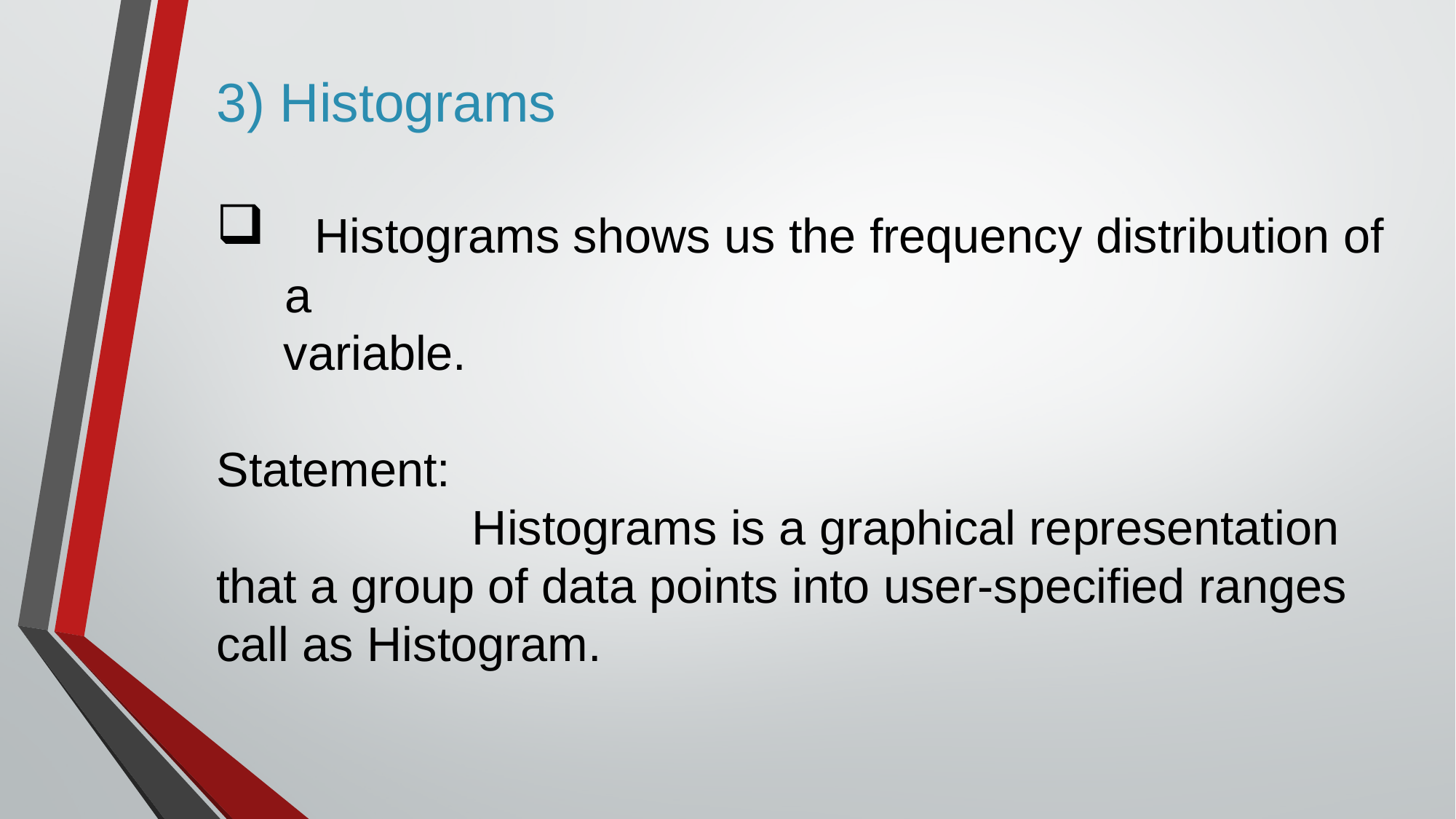

3) Histograms

  Histograms shows us the frequency distribution of a
     variable.

Statement:
                   Histograms is a graphical representation that a group of data points into user-specified ranges call as Histogram.